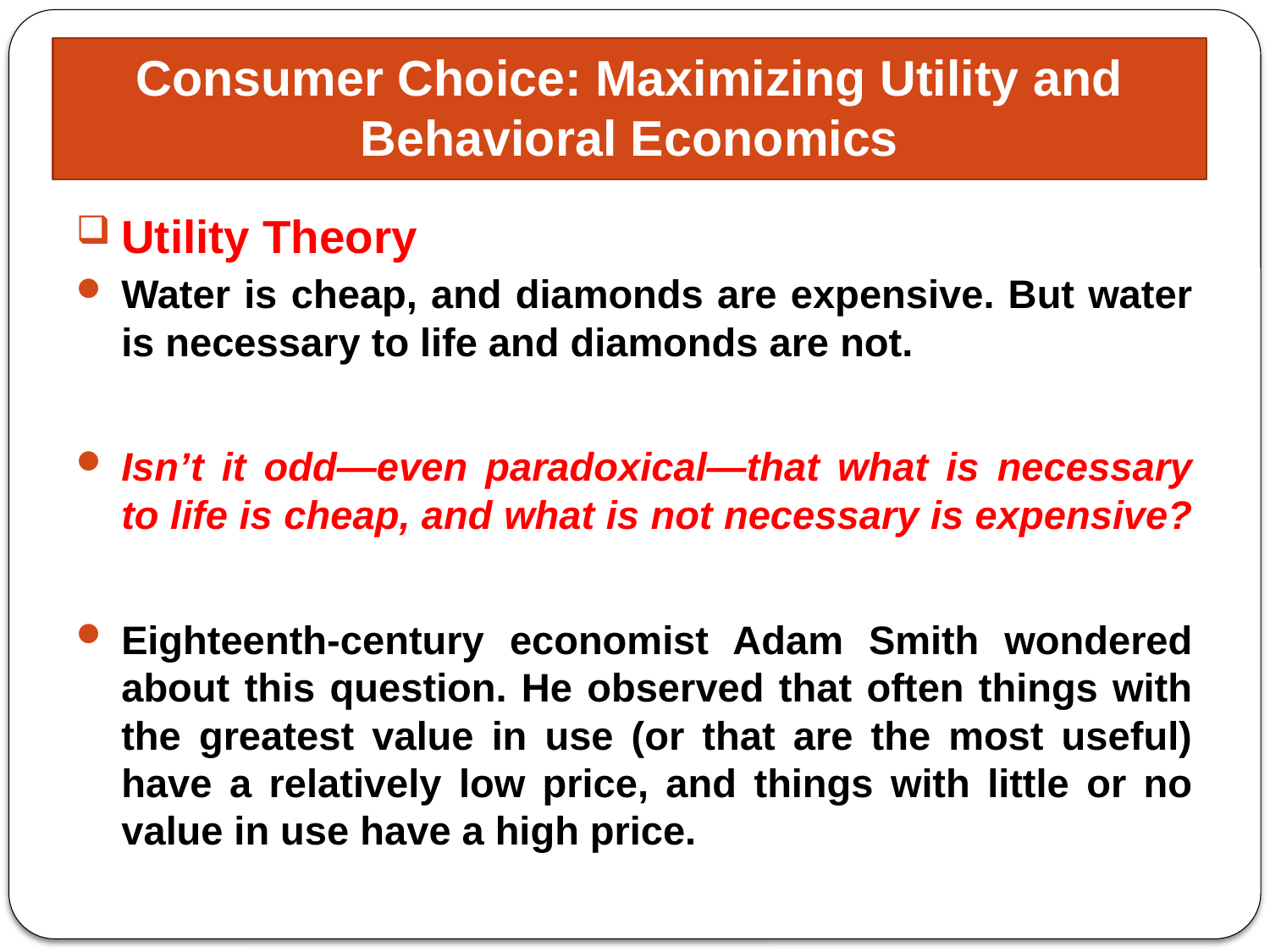

# Consumer Choice: Maximizing Utility and Behavioral Economics
Utility Theory
Water is cheap, and diamonds are expensive. But water is necessary to life and diamonds are not.

Isn’t it odd—even paradoxical—that what is necessary to life is cheap, and what is not necessary is expensive?

Eighteenth-century economist Adam Smith wondered about this question. He observed that often things with the greatest value in use (or that are the most useful) have a relatively low price, and things with little or no value in use have a high price.